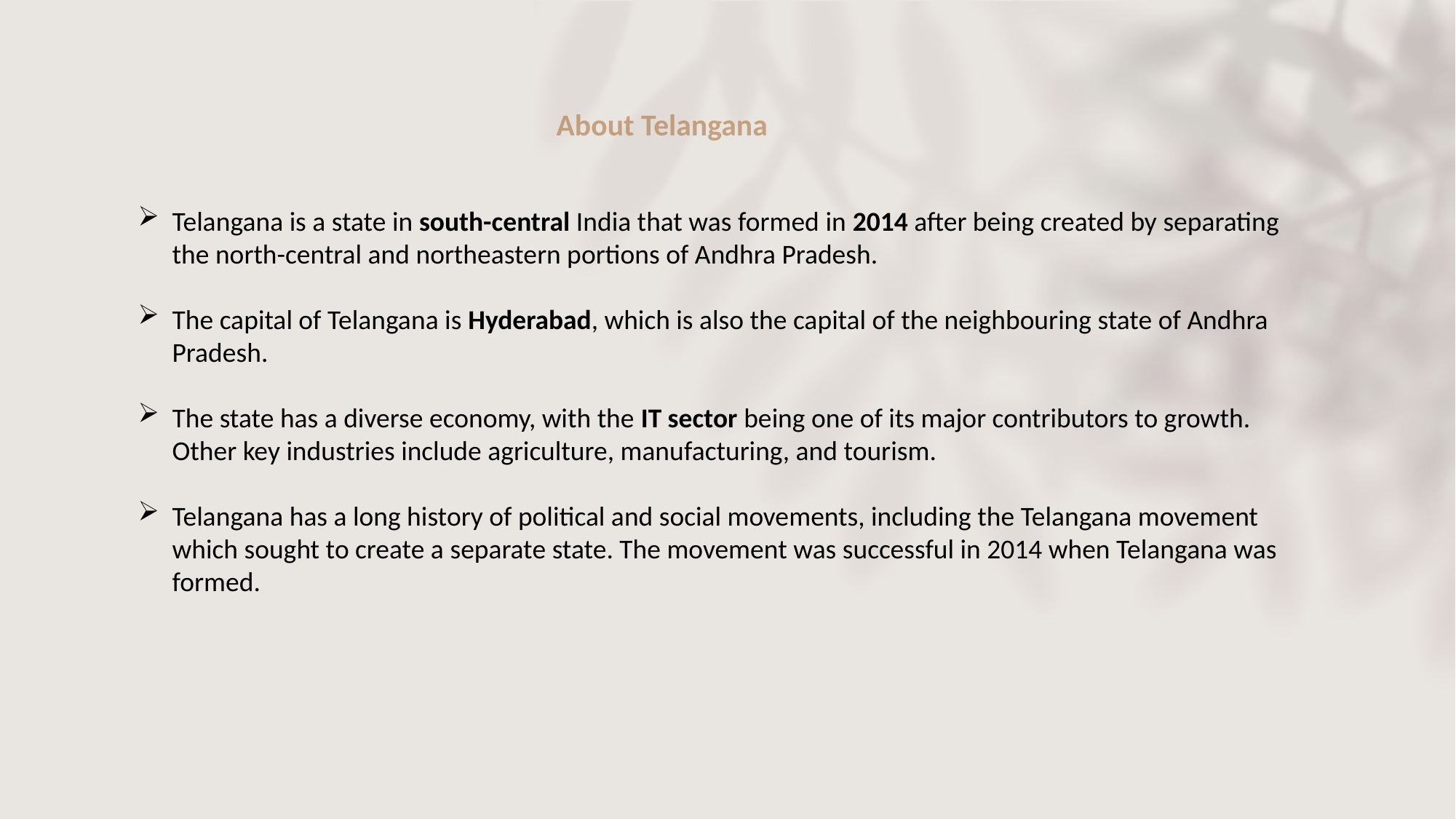

About Telangana
Telangana is a state in south-central India that was formed in 2014 after being created by separating the north-central and northeastern portions of Andhra Pradesh.

The capital of Telangana is Hyderabad, which is also the capital of the neighbouring state of Andhra Pradesh.

The state has a diverse economy, with the IT sector being one of its major contributors to growth. Other key industries include agriculture, manufacturing, and tourism.

Telangana has a long history of political and social movements, including the Telangana movement which sought to create a separate state. The movement was successful in 2014 when Telangana was formed.